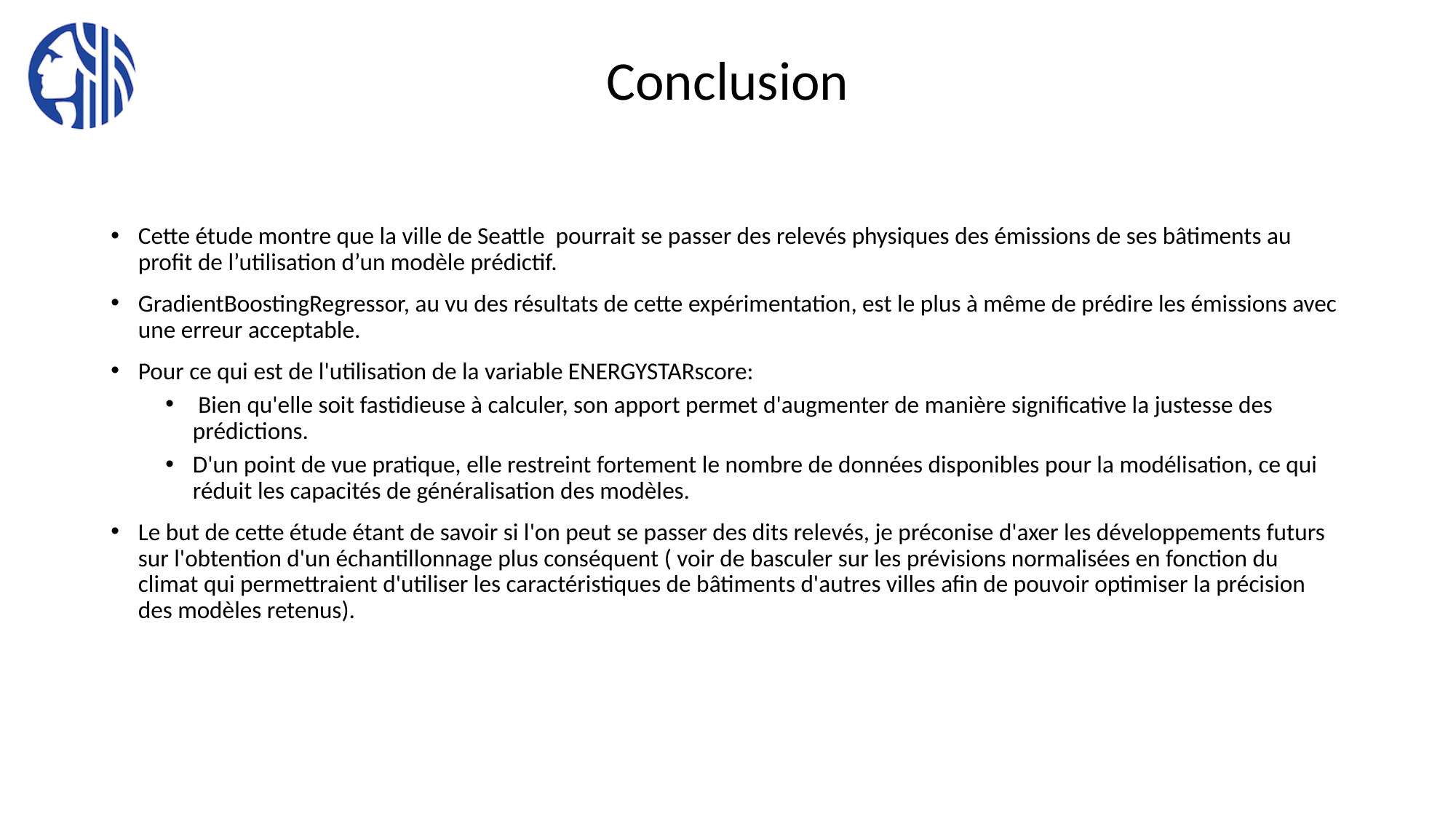

# Conclusion
Cette étude montre que la ville de Seattle  pourrait se passer des relevés physiques des émissions de ses bâtiments au profit de l’utilisation d’un modèle prédictif.
GradientBoostingRegressor, au vu des résultats de cette expérimentation, est le plus à même de prédire les émissions avec une erreur acceptable.
Pour ce qui est de l'utilisation de la variable ENERGYSTARscore:
 Bien qu'elle soit fastidieuse à calculer, son apport permet d'augmenter de manière significative la justesse des prédictions.
D'un point de vue pratique, elle restreint fortement le nombre de données disponibles pour la modélisation, ce qui réduit les capacités de généralisation des modèles.
Le but de cette étude étant de savoir si l'on peut se passer des dits relevés, je préconise d'axer les développements futurs sur l'obtention d'un échantillonnage plus conséquent ( voir de basculer sur les prévisions normalisées en fonction du climat qui permettraient d'utiliser les caractéristiques de bâtiments d'autres villes afin de pouvoir optimiser la précision des modèles retenus).